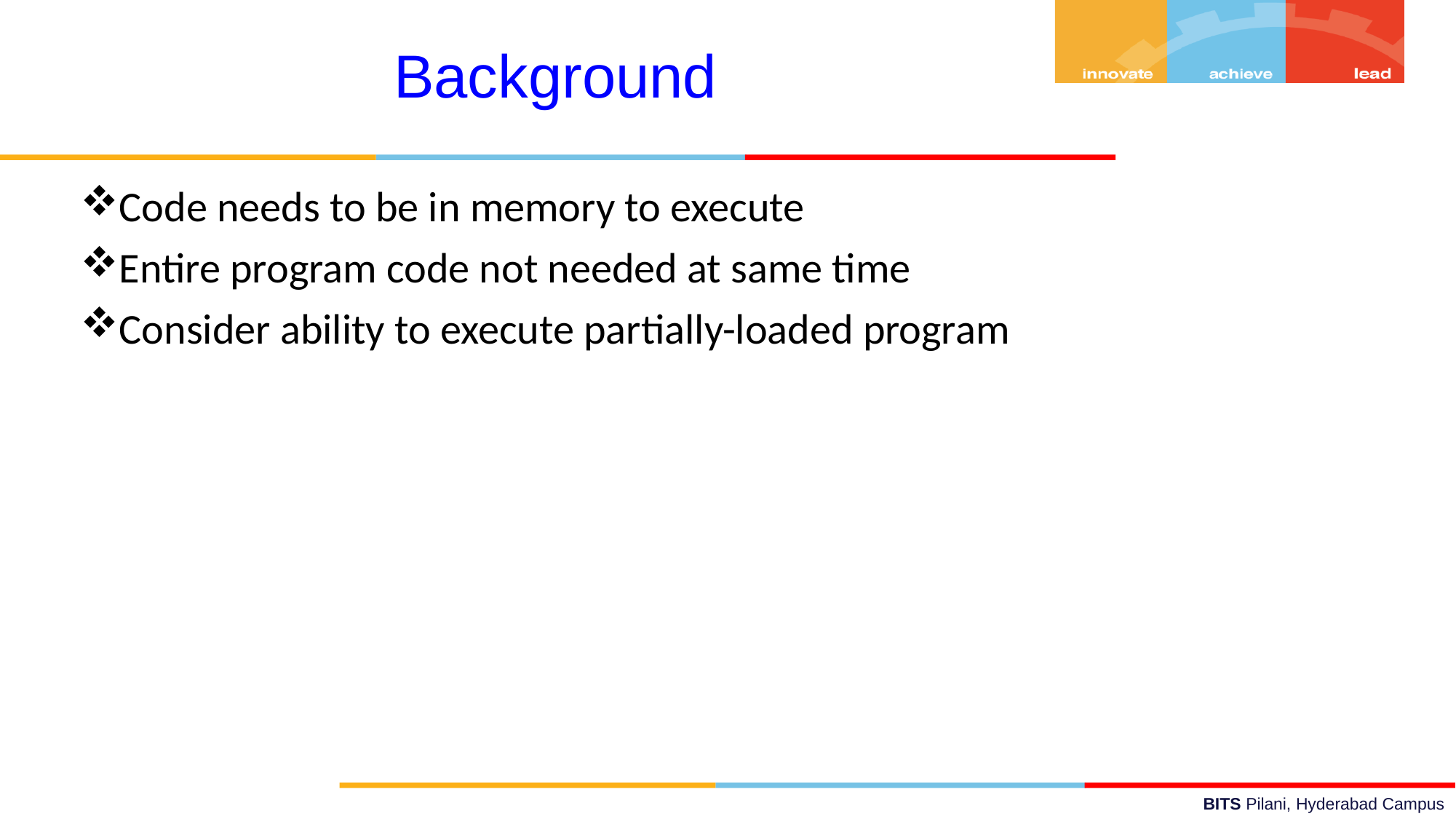

Background
Code needs to be in memory to execute
Entire program code not needed at same time
Consider ability to execute partially-loaded program